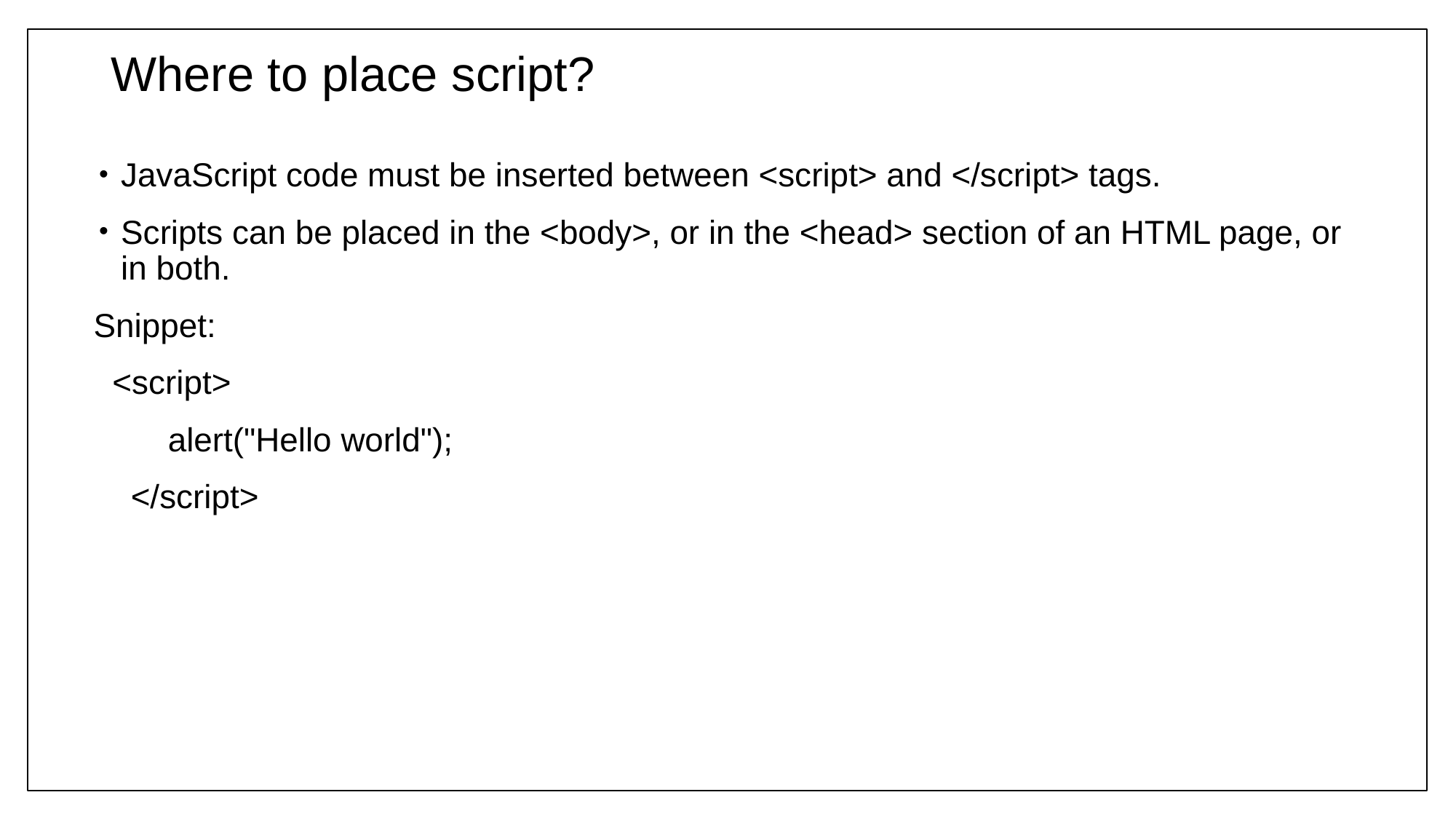

# Where to place script?
JavaScript code must be inserted between <script> and </script> tags.
Scripts can be placed in the <body>, or in the <head> section of an HTML page, or in both.
Snippet:
  <script>
        alert("Hello world");
    </script>